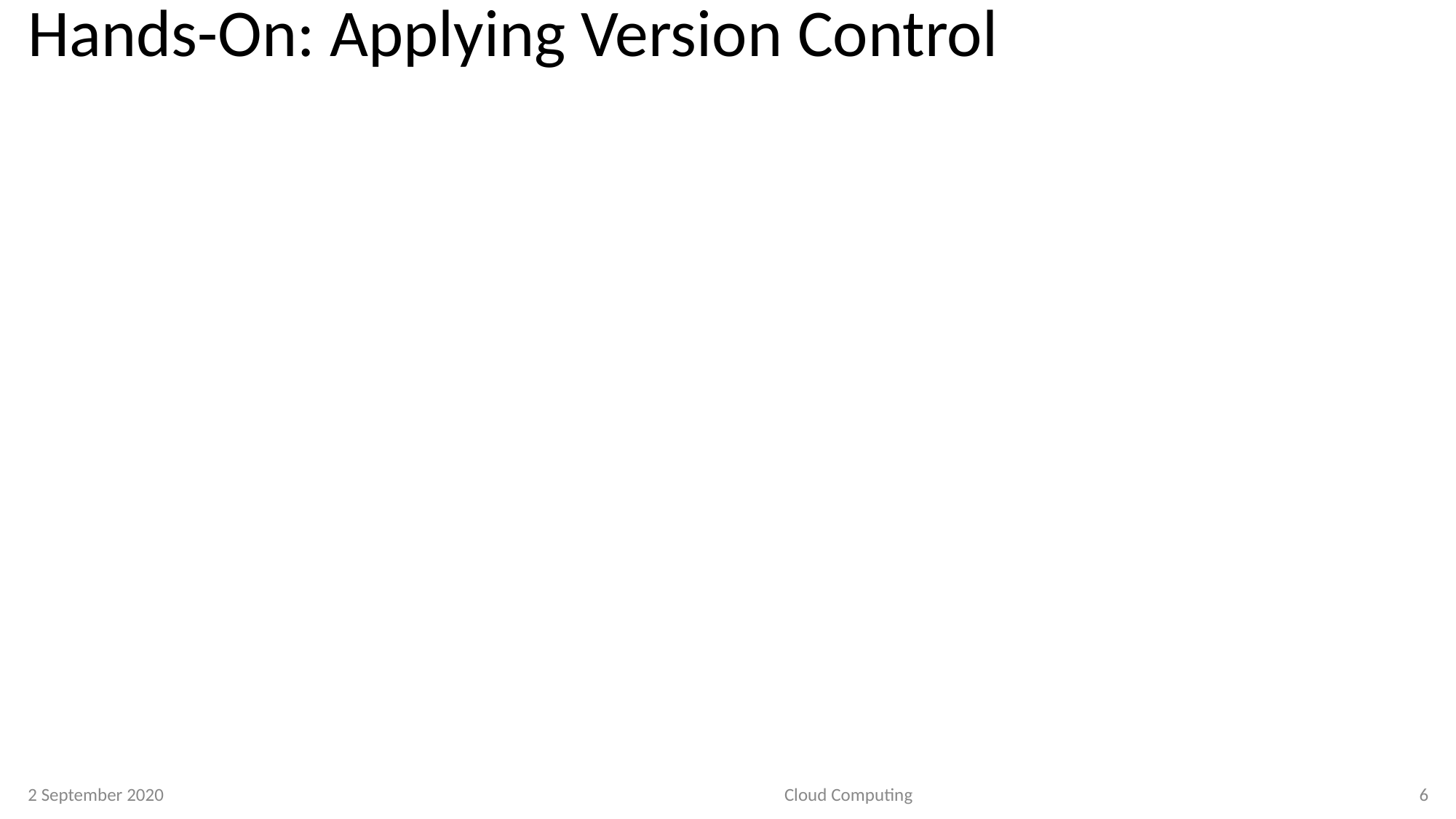

# Hands-On: Applying Version Control

2 September 2020
Cloud Computing
6